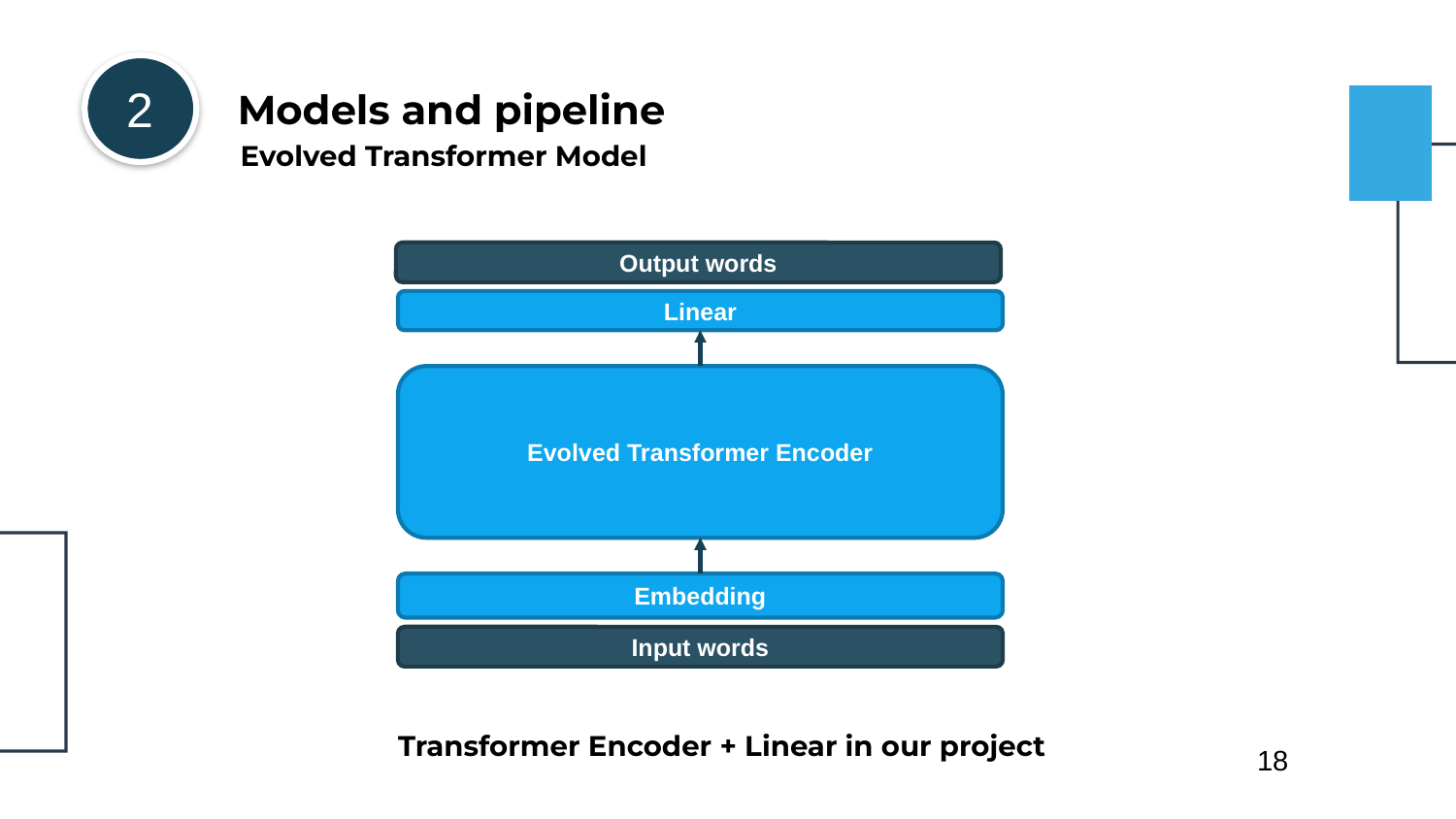

2
Models and pipeline
Evolved Transformer Model
Output words
Linear
Evolved Transformer Encoder
Embedding
Input words
Transformer Encoder + Linear in our project